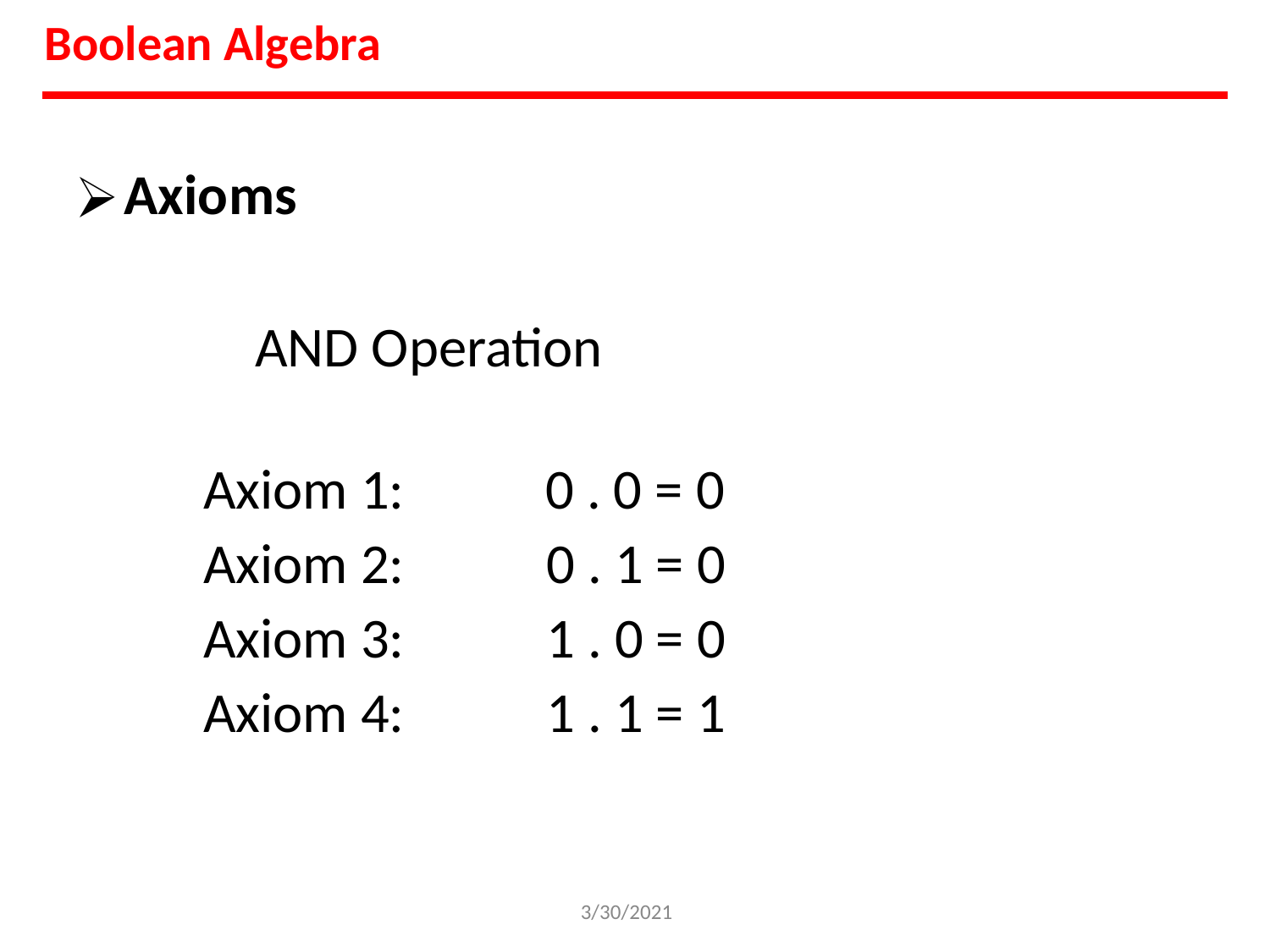

Boolean Algebra

Axioms

AND Operation

Axiom 1:
Axiom 2:
Axiom 3:
Axiom 4:
0 . 0 = 0
0 . 1 = 0
1 . 0 = 0
1 . 1 = 1
3/30/2021